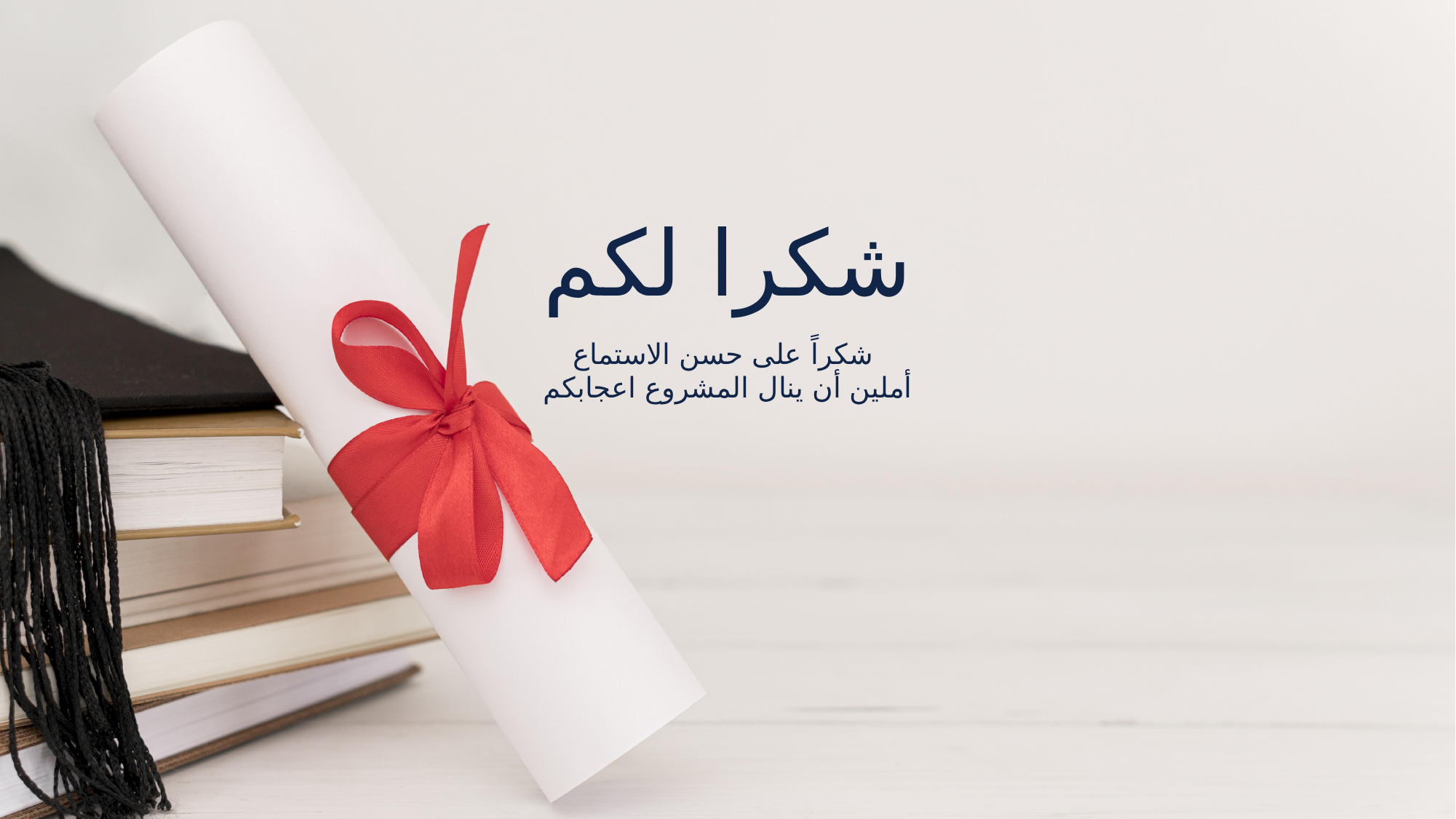

شكرا لكم
شكراً على حسن الاستماع
أملين أن ينال المشروع اعجابكم